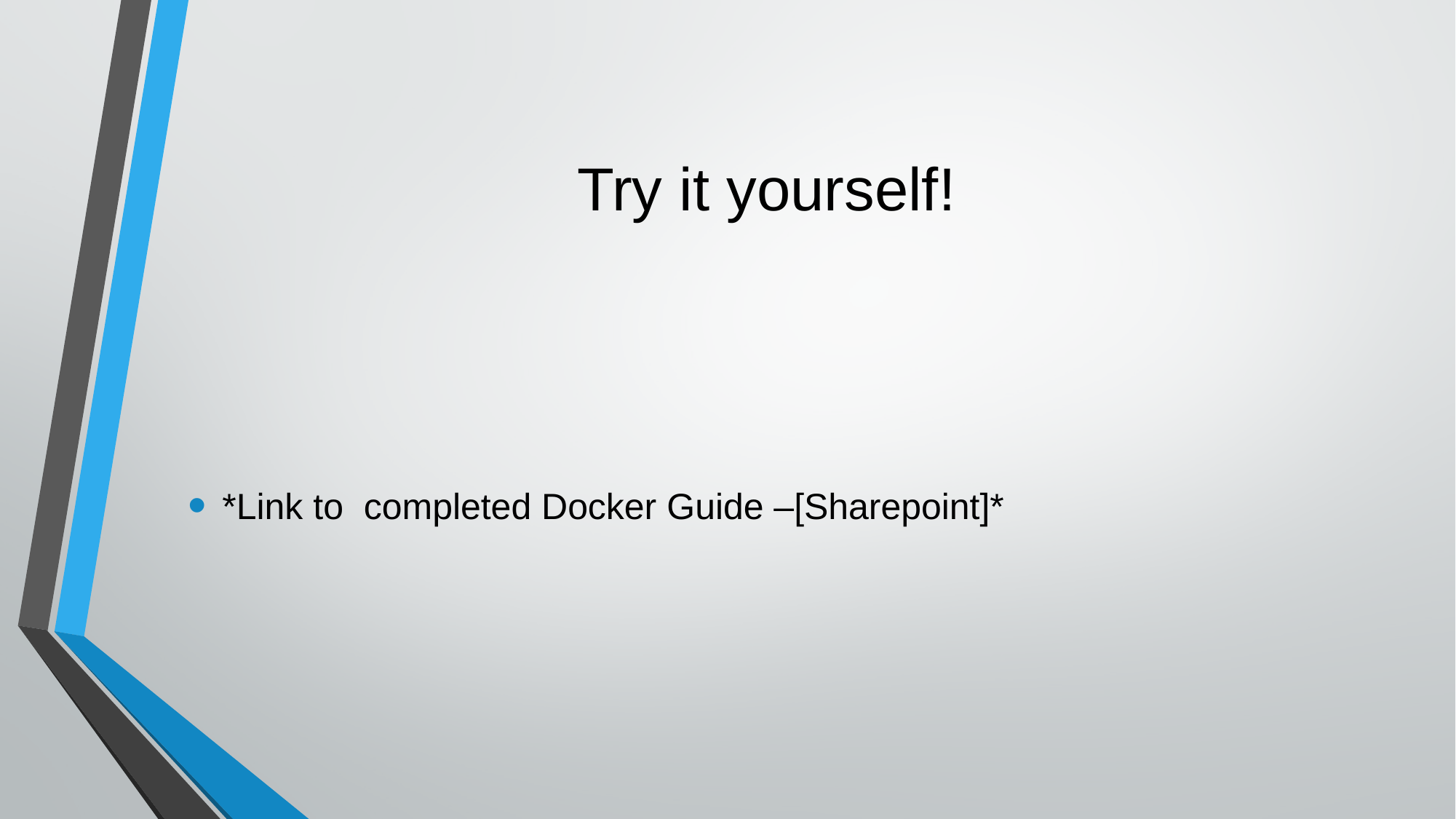

# Try it yourself!
*Link to  completed Docker Guide –[Sharepoint]*